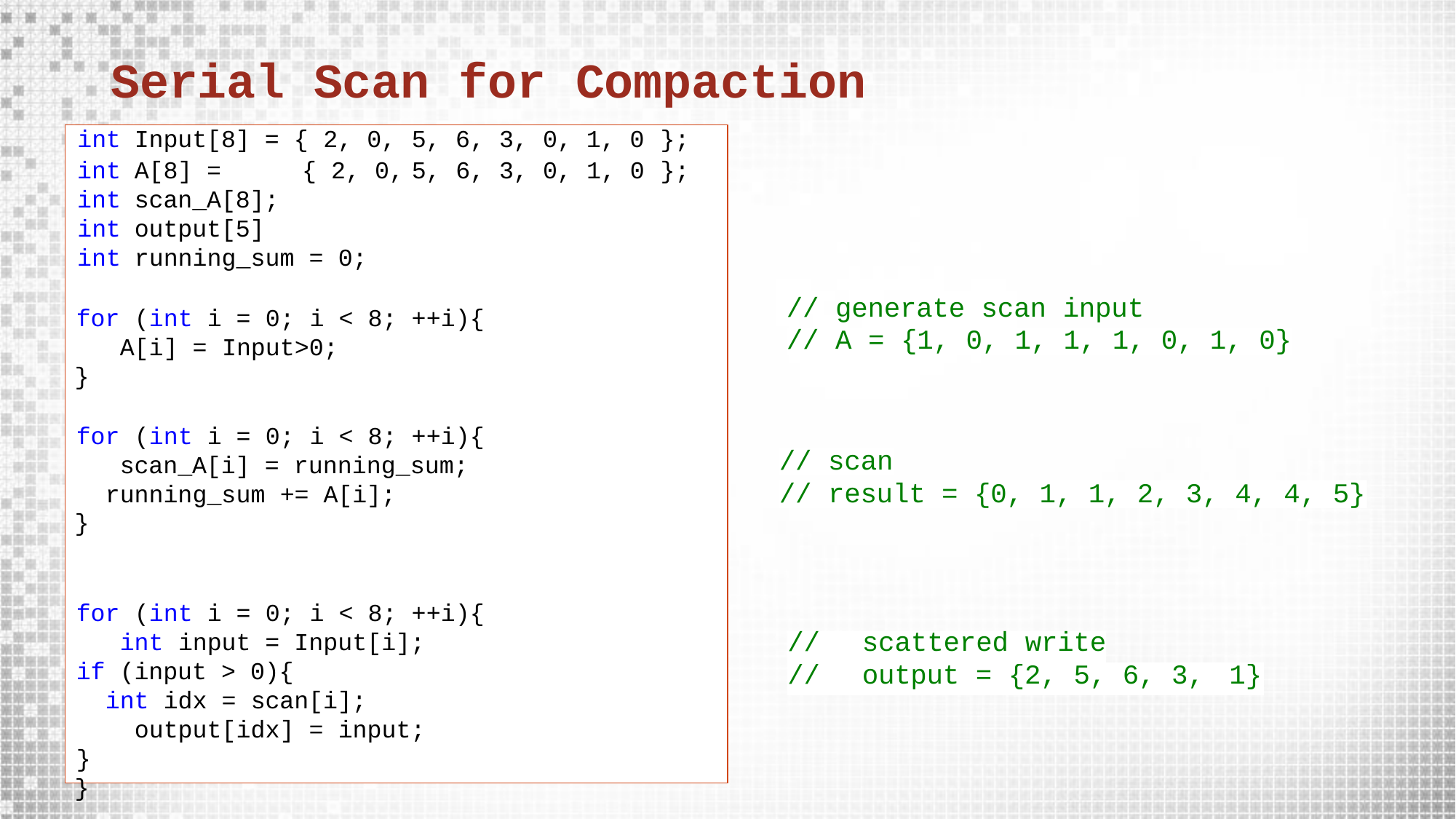

# Serial Scan for Compaction

| int | Input[8] = { 2, 0, | 5, | 6, | 3, | 0, | 1, | 0 | }; |
| --- | --- | --- | --- | --- | --- | --- | --- | --- |
| int | A[8] = { 2, 0, | 5, | 6, | 3, | 0, | 1, | 0 | }; |
| int | scan\_A[8]; |  |  |  |  |  |  |  |
| int | output[5] |  |  |  |  |  |  |  |
| int | running\_sum = 0; |  |  |  |  |  |  |  |
// generate scan input
for (int i = 0; i < 8; ++i){  A[i] = Input>0;
}

for (int i = 0; i < 8; ++i){  scan_A[i] = running_sum;  running_sum += A[i];
}

for (int i = 0; i < 8; ++i){  int input = Input[i];
if (input > 0){
int idx = scan[i];  output[idx] = input;
}
}
// A = {1, 0, 1, 1, 1, 0, 1, 0}
// scan
// result = {0, 1, 1, 2, 3, 4, 4, 5}
| // | scattered write |  |  |
| --- | --- | --- | --- |
| // | output = {2, 5, | 6, 3, | 1} |